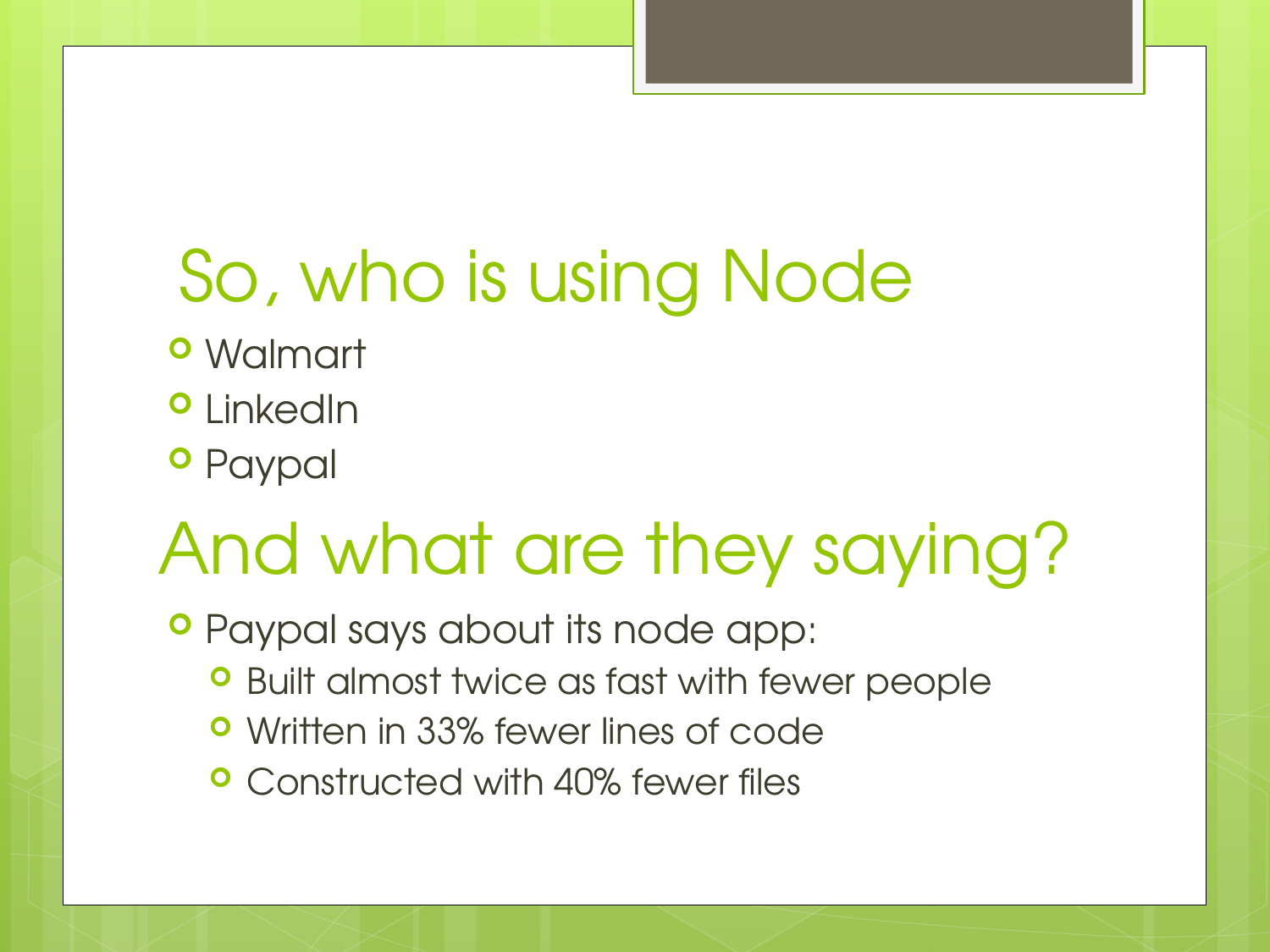

So, who is using Node
Walmart
LinkedIn
Paypal

Paypal says about its node app:
Built almost twice as fast with fewer people
Written in 33% fewer lines of code
Constructed with 40% fewer files
# And what are they saying?